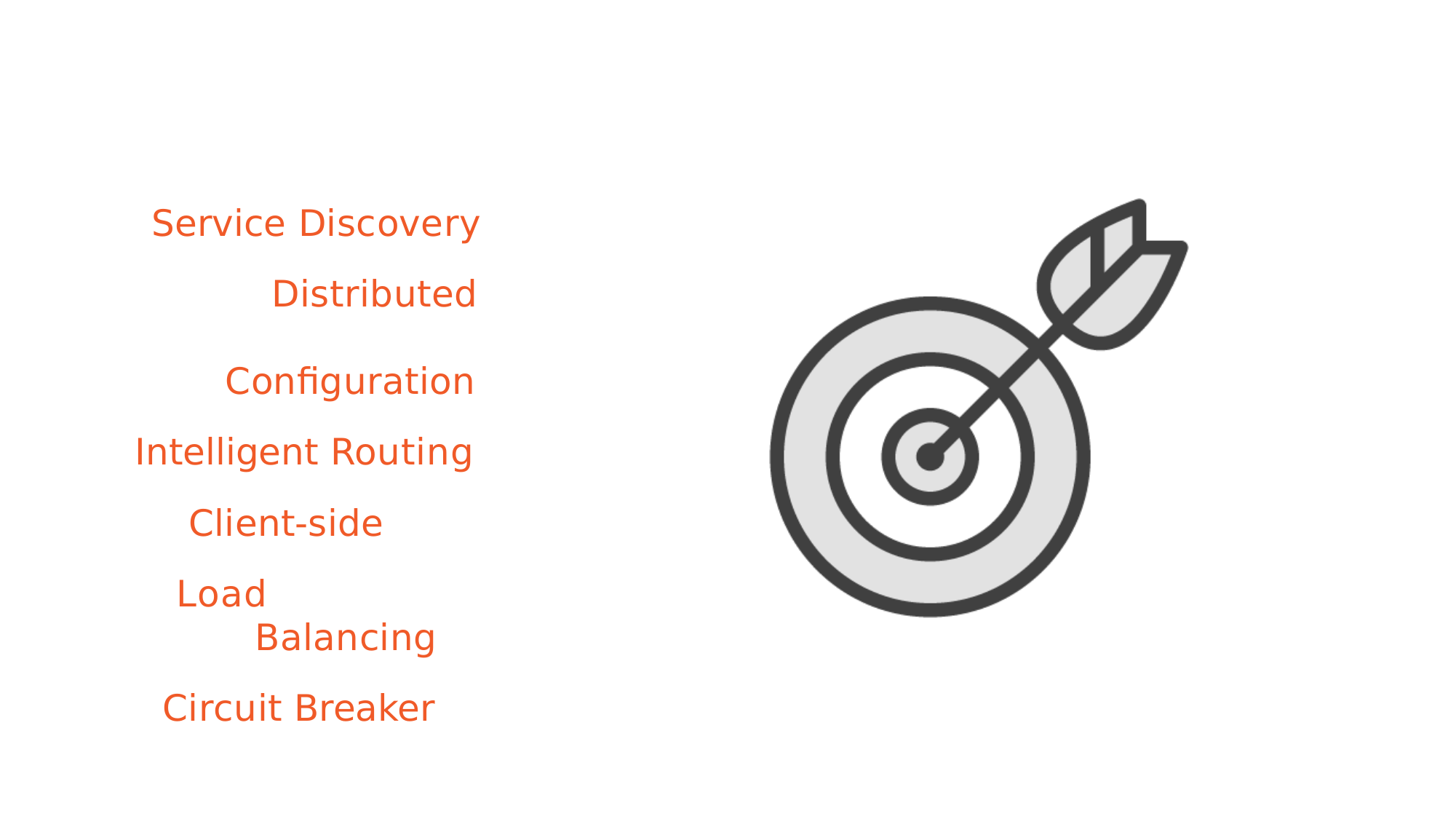

Service Discovery
Distributed  Configuration
Intelligent Routing  Client-side Load
Balancing
Circuit Breaker